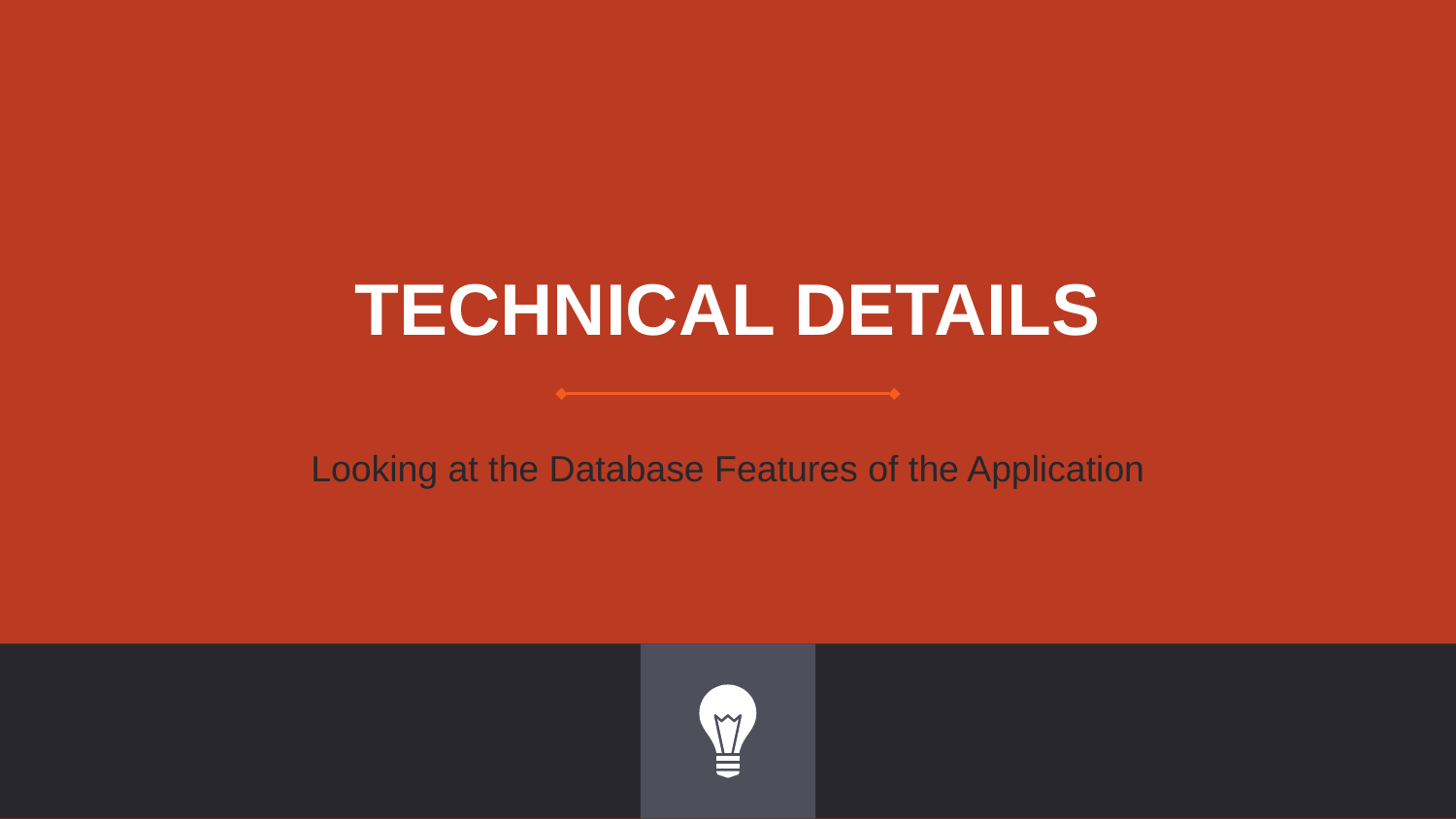

# TECHNICAL DETAILS
Looking at the Database Features of the Application